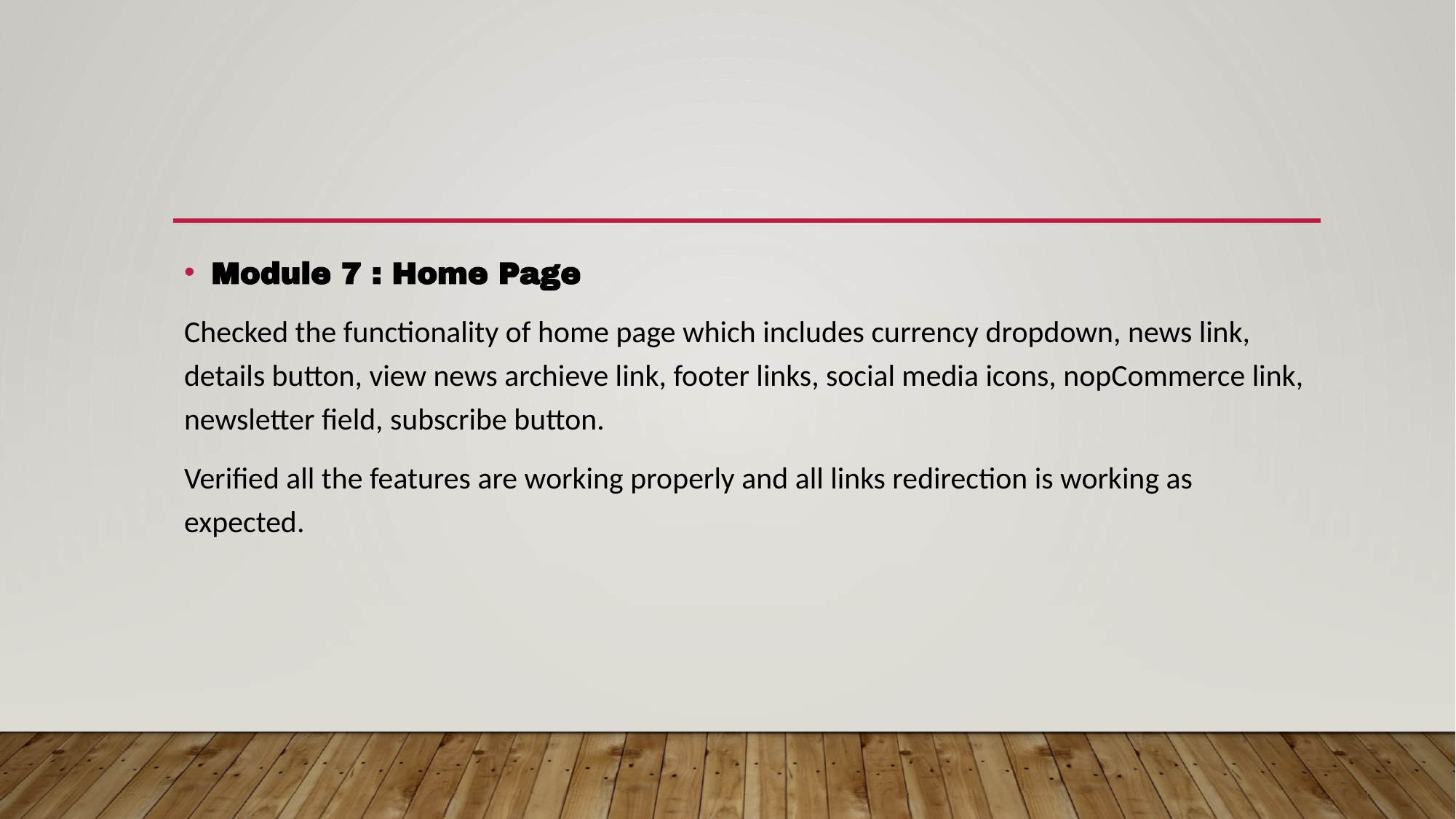

#
Module 7 : Home Page
Checked the functionality of home page which includes currency dropdown, news link, details button, view news archieve link, footer links, social media icons, nopCommerce link, newsletter field, subscribe button.
Verified all the features are working properly and all links redirection is working as expected.